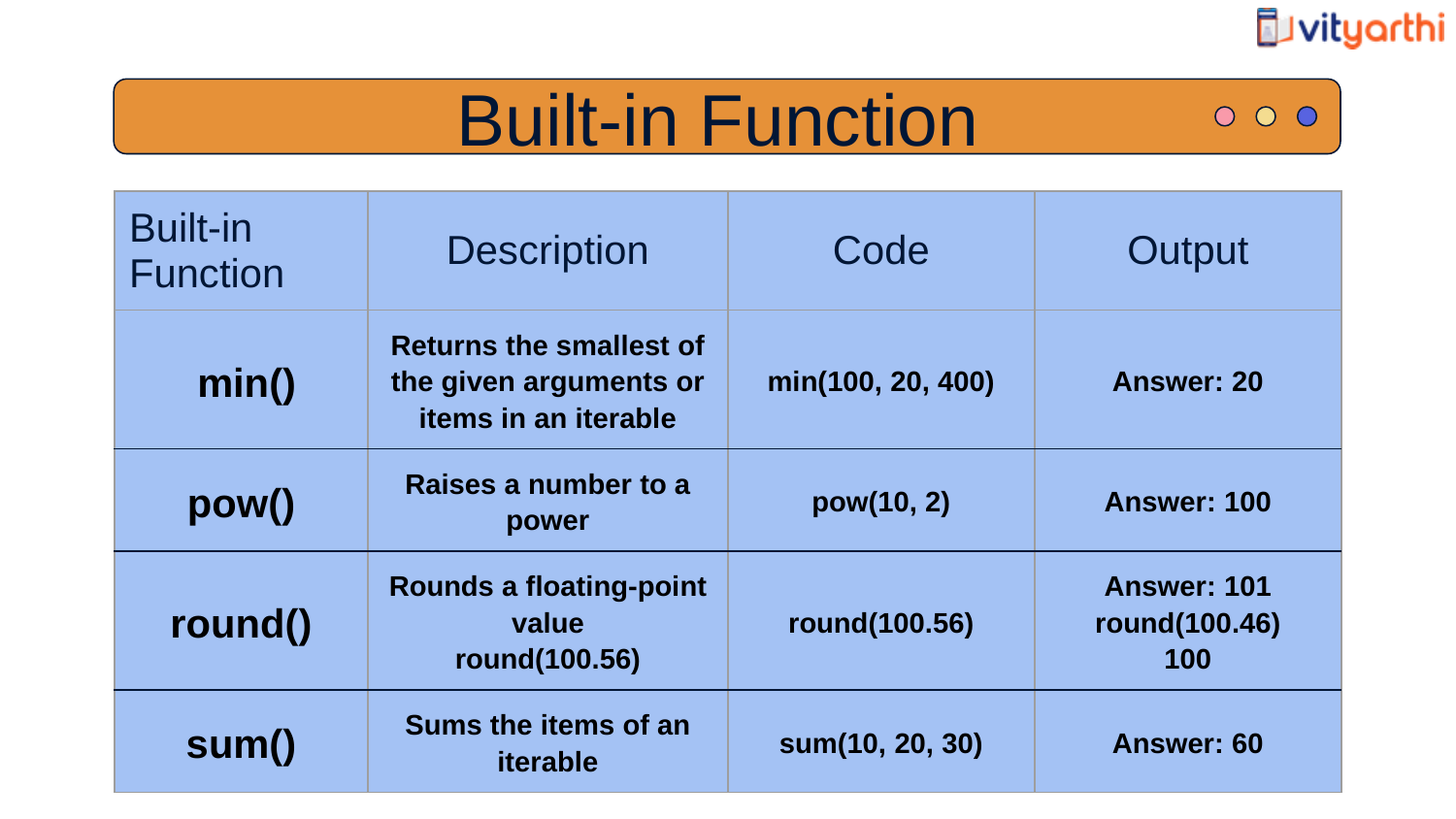

Built-in Function

| Built-in Function | Description | Code | Output |
| --- | --- | --- | --- |
| min() | Returns the smallest of the given arguments or items in an iterable | min(100, 20, 400) | Answer: 20 |
| pow() | Raises a number to a power | pow(10, 2) | Answer: 100 |
| round() | Rounds a floating-point value round(100.56) | round(100.56) | Answer: 101 round(100.46) 100 |
| sum() | Sums the items of an iterable | sum(10, 20, 30) | Answer: 60 |